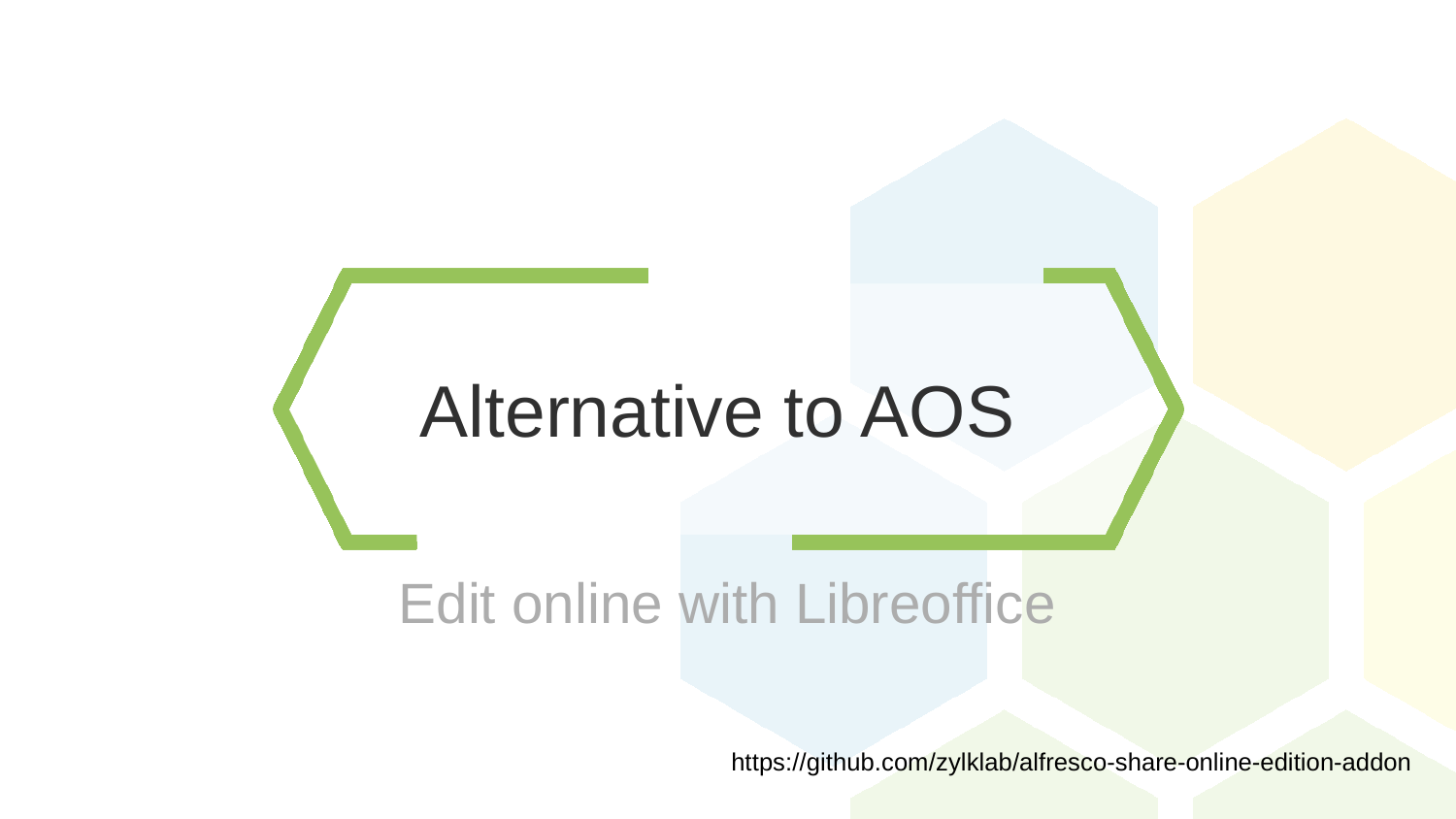

Alternative to AOS
Edit online with Libreoffice
https://github.com/zylklab/alfresco-share-online-edition-addon